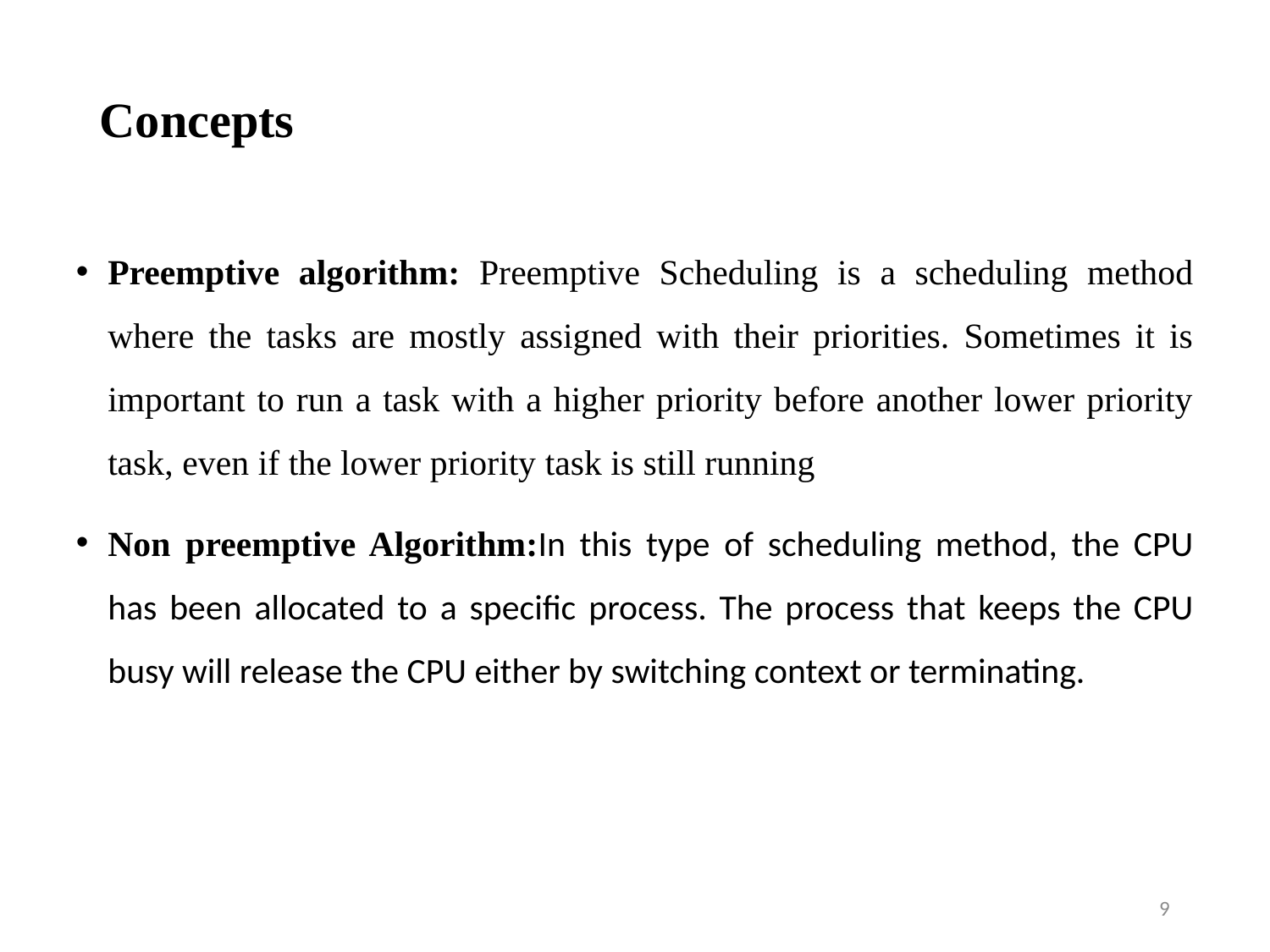

Concepts
Preemptive algorithm: Preemptive Scheduling is a scheduling method where the tasks are mostly assigned with their priorities. Sometimes it is important to run a task with a higher priority before another lower priority task, even if the lower priority task is still running
Non preemptive Algorithm:In this type of scheduling method, the CPU has been allocated to a specific process. The process that keeps the CPU busy will release the CPU either by switching context or terminating.

9